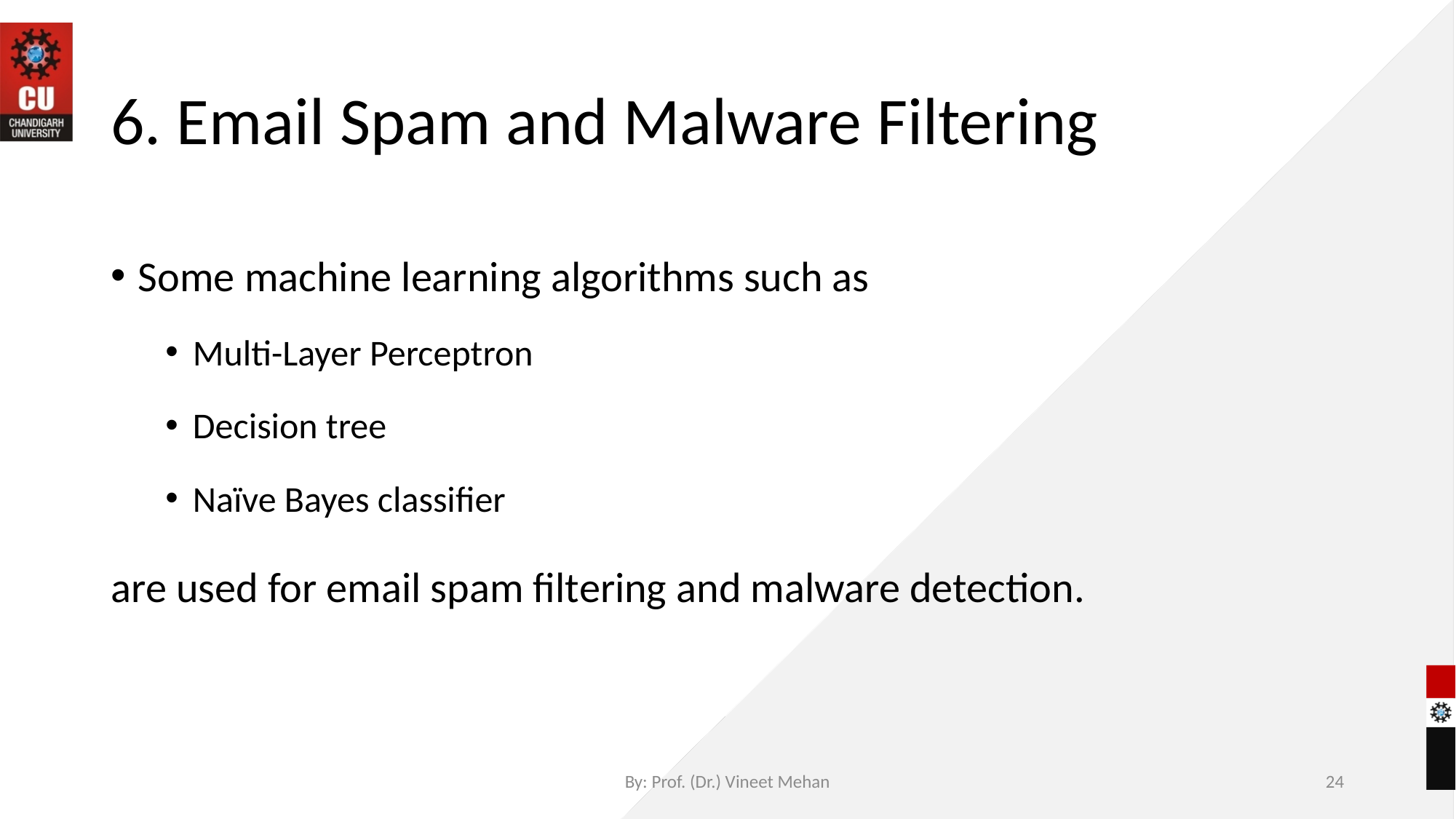

# 6. Email Spam and Malware Filtering
Some machine learning algorithms such as
Multi-Layer Perceptron
Decision tree
Naïve Bayes classifier
are used for email spam filtering and malware detection.
By: Prof. (Dr.) Vineet Mehan
24